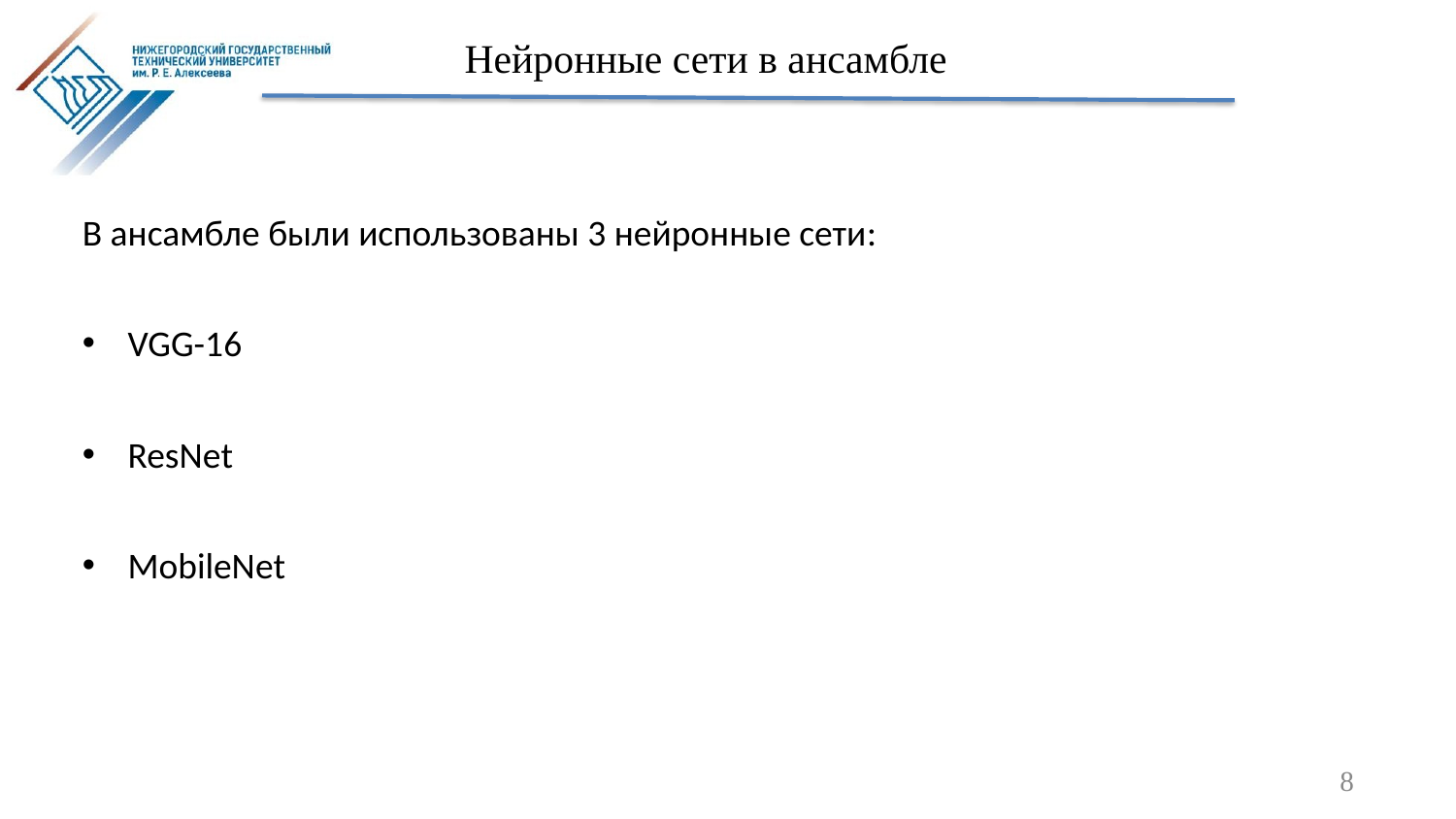

# Нейронные сети в ансамбле
В ансамбле были использованы 3 нейронные сети:
VGG-16
ResNet
MobileNet
8